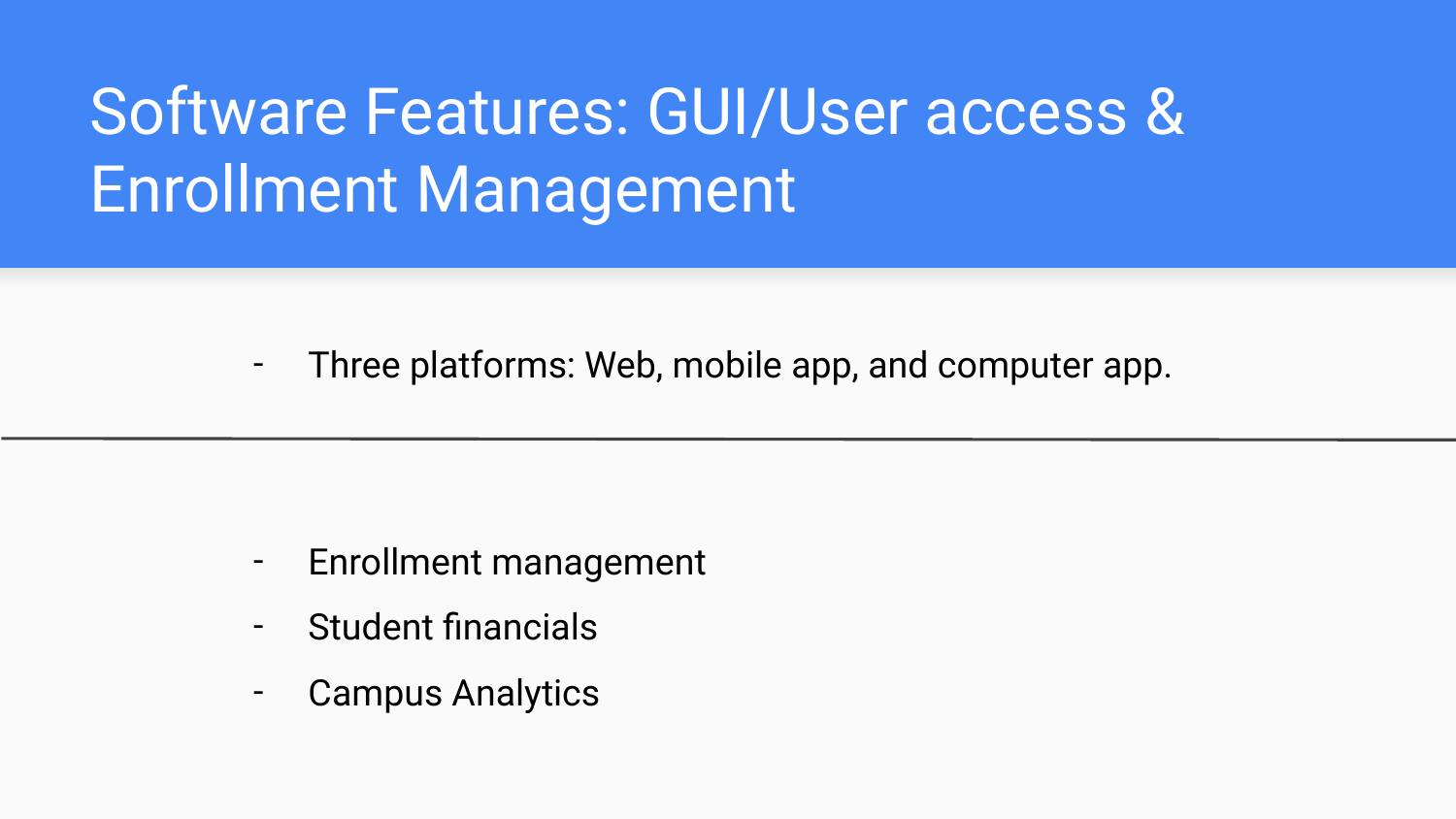

# Software Features: GUI/User access & Enrollment Management
Three platforms: Web, mobile app, and computer app.

Enrollment management
Student financials
Campus Analytics